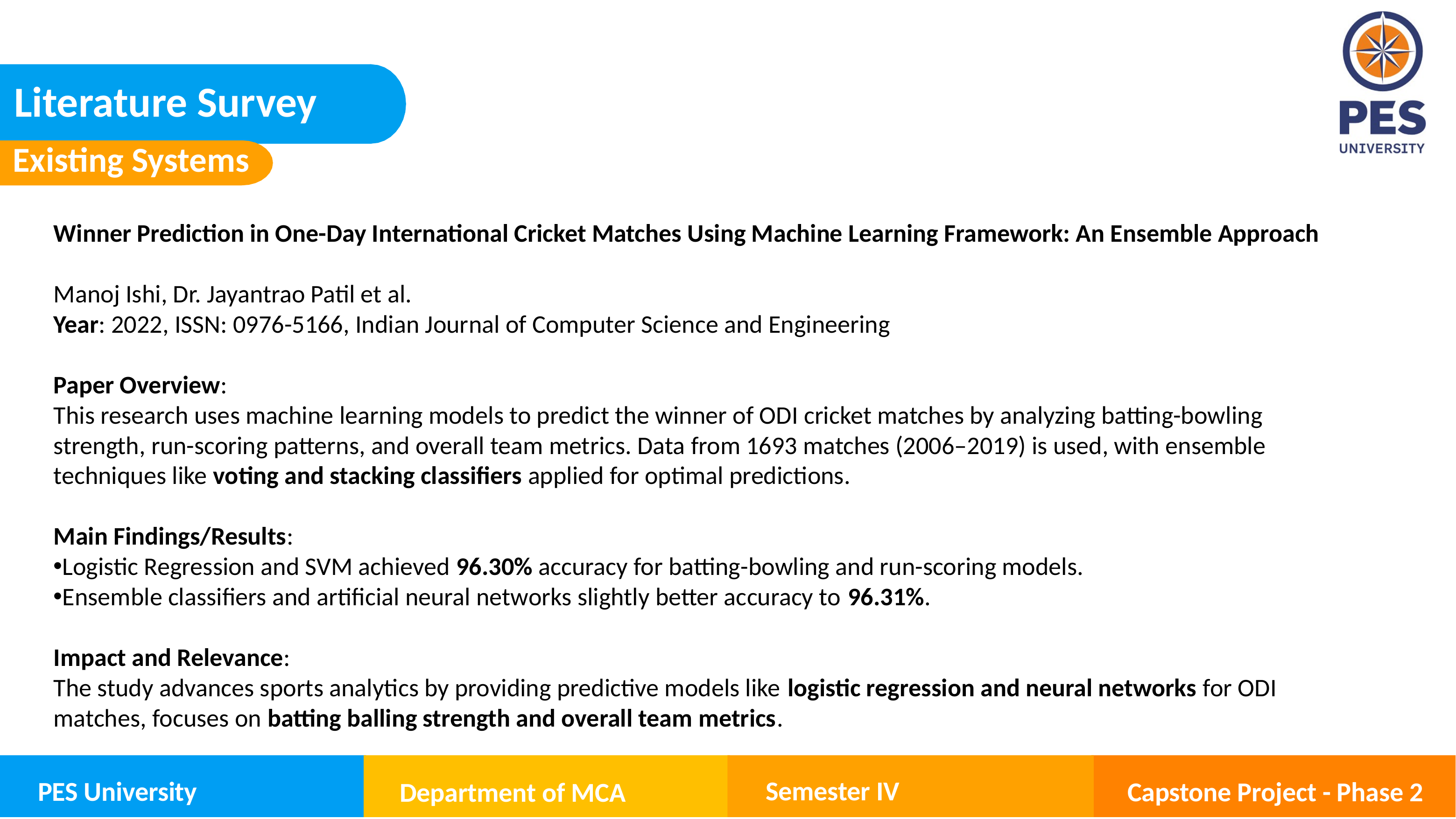

Literature Survey
Existing Systems

Winner Prediction in One-Day International Cricket Matches Using Machine Learning Framework: An Ensemble Approach

Manoj Ishi, Dr. Jayantrao Patil et al.
Year: 2022, ISSN: 0976-5166, Indian Journal of Computer Science and Engineering

Paper Overview:
This research uses machine learning models to predict the winner of ODI cricket matches by analyzing batting-bowling strength, run-scoring patterns, and overall team metrics. Data from 1693 matches (2006–2019) is used, with ensemble techniques like voting and stacking classifiers applied for optimal predictions.

Main Findings/Results:
Logistic Regression and SVM achieved 96.30% accuracy for batting-bowling and run-scoring models.
Ensemble classifiers and artificial neural networks slightly better accuracy to 96.31%.

Impact and Relevance:
The study advances sports analytics by providing predictive models like logistic regression and neural networks for ODI matches, focuses on batting balling strength and overall team metrics.